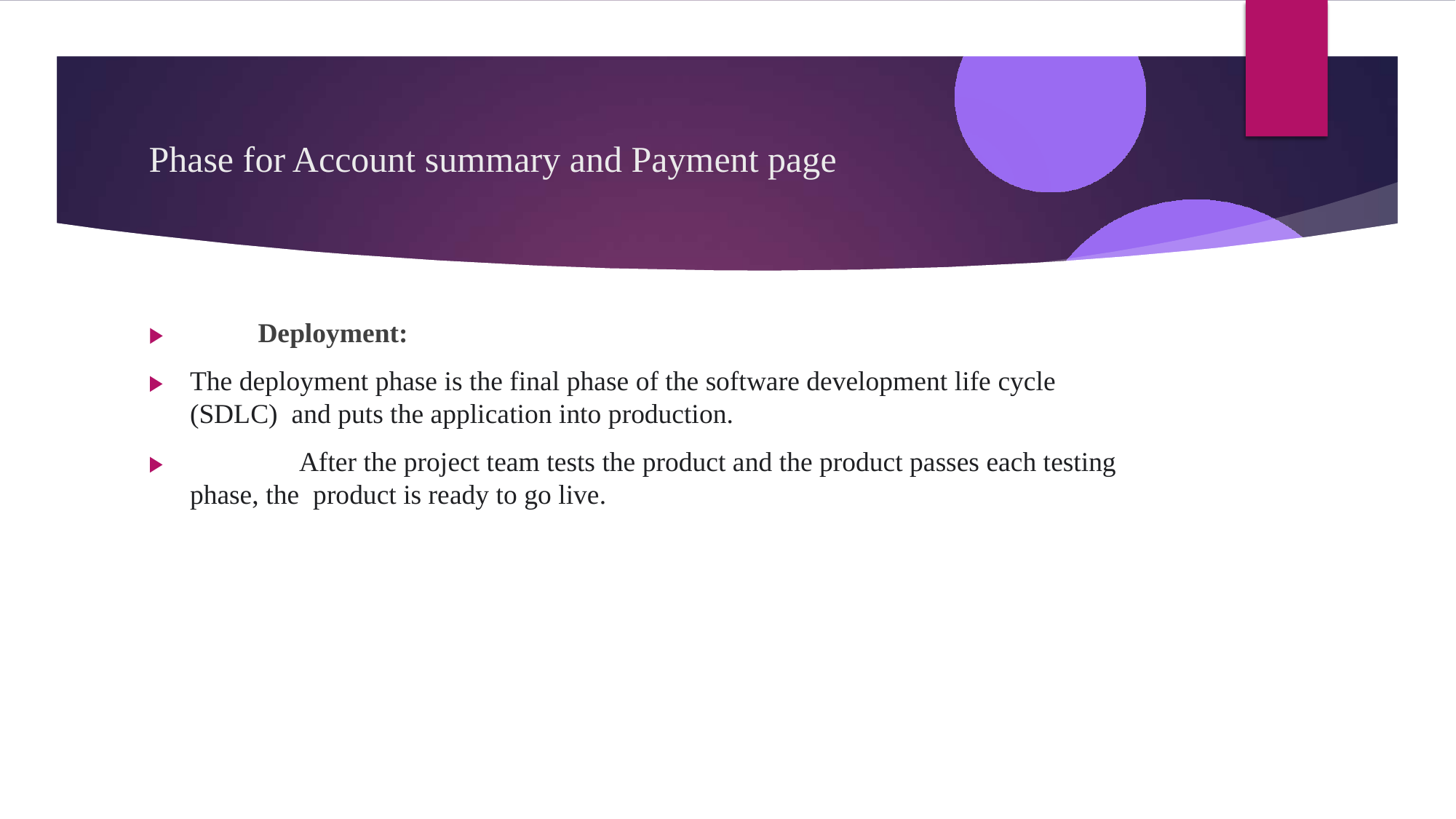

# Phase for Account summary and Payment page
▶	Deployment:
▶	The deployment phase is the final phase of the software development life cycle (SDLC)  and puts the application into production.
▶		After the project team tests the product and the product passes each testing phase, the  product is ready to go live.